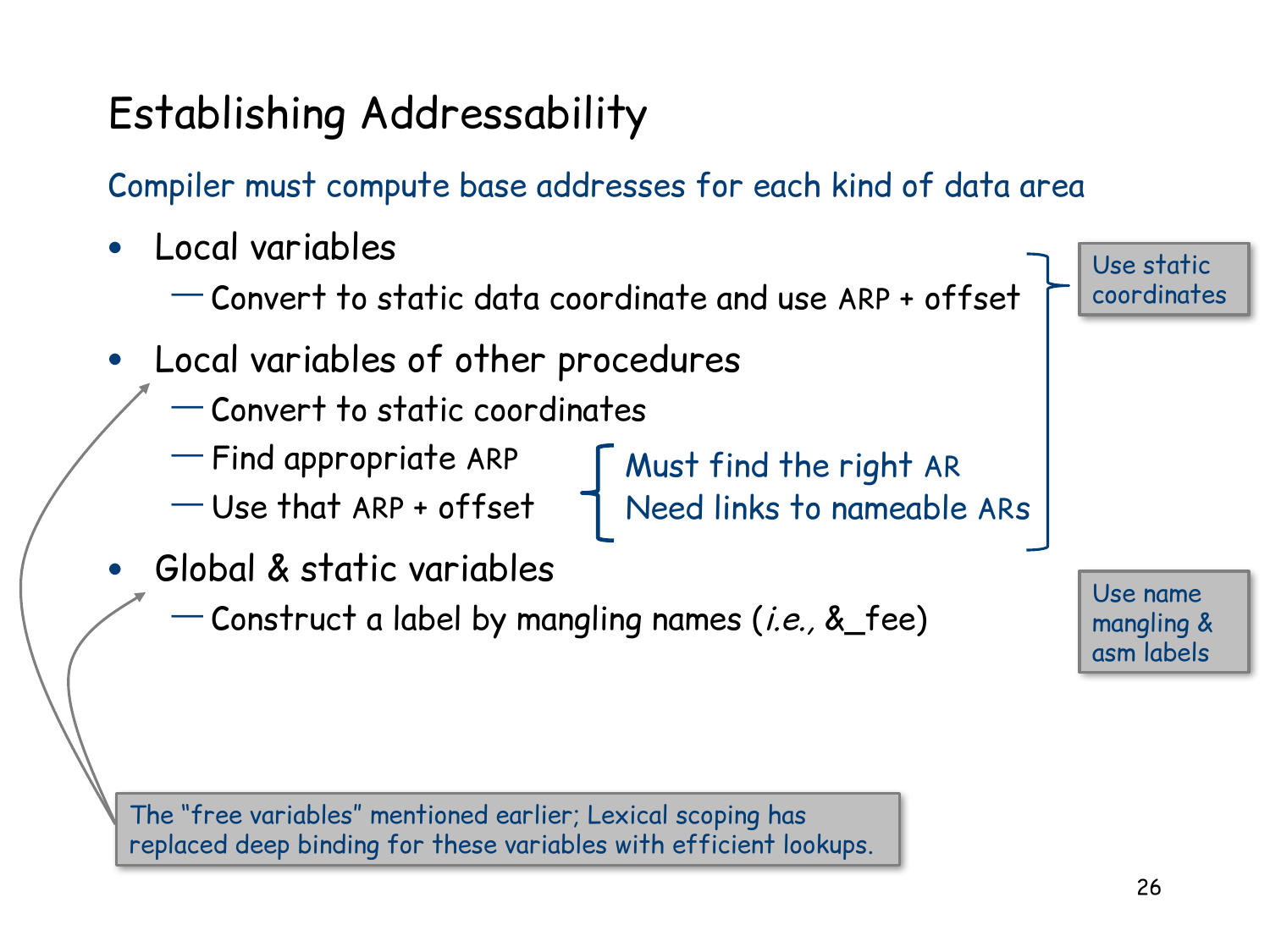

# Establishing Addressability
Compiler must compute base addresses for each kind of data area
Local variables
Convert to static data coordinate and use ARP + offset
Local variables of other procedures
Convert to static coordinates
Find appropriate ARP
Use that ARP + offset
Global & static variables
Construct a label by mangling names (i.e., &_fee)

Use static coordinates

The “free variables” mentioned earlier; Lexical scoping has replaced deep binding for these variables with efficient lookups.

 Must find the right AR
 Need links to nameable ARs
Use name mangling & asm labels
26